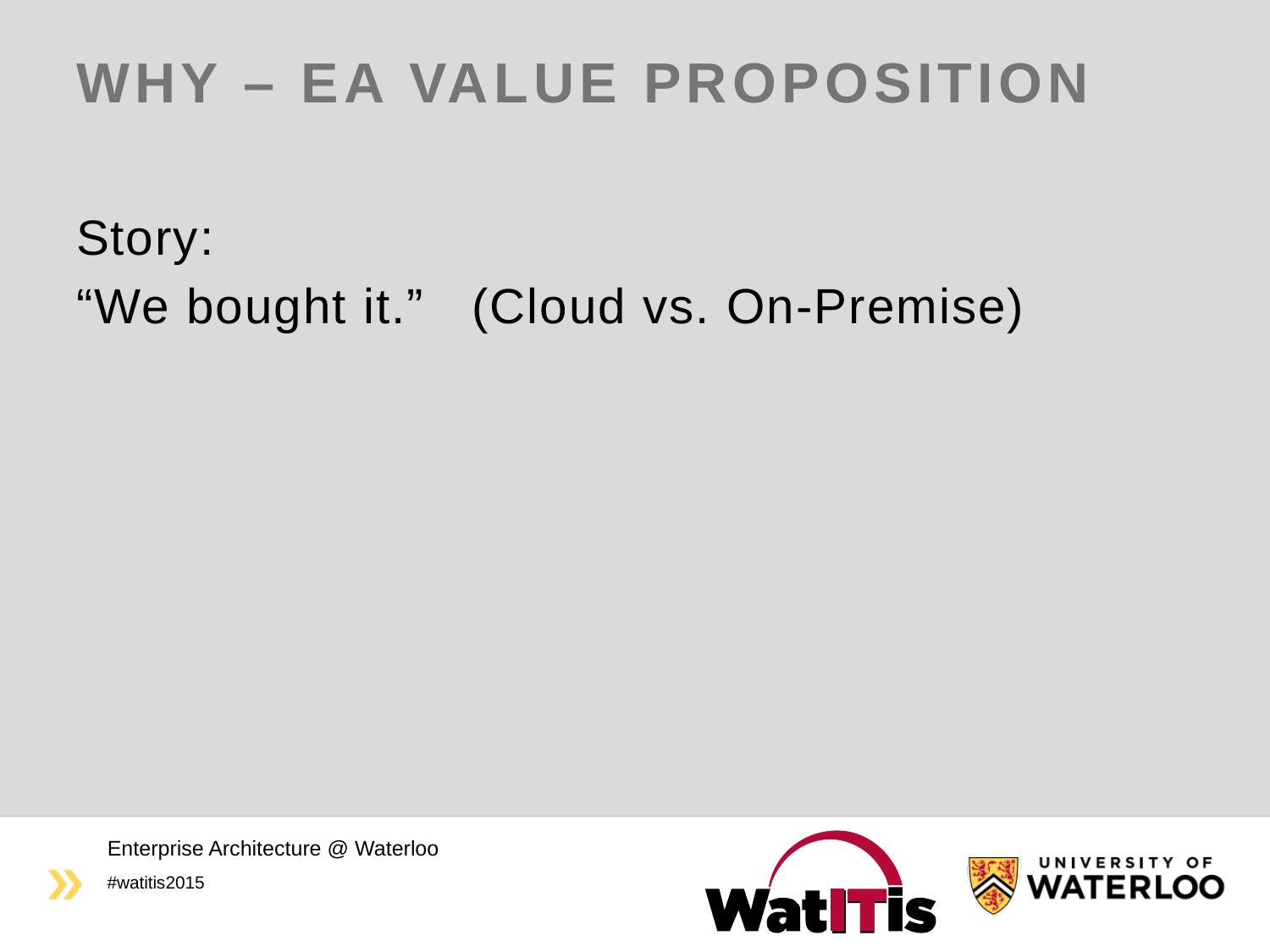

# Why – EA Value Proposition
Story:
“We bought it.”   (Cloud vs. On-Premise)
Enterprise Architecture @ Waterloo